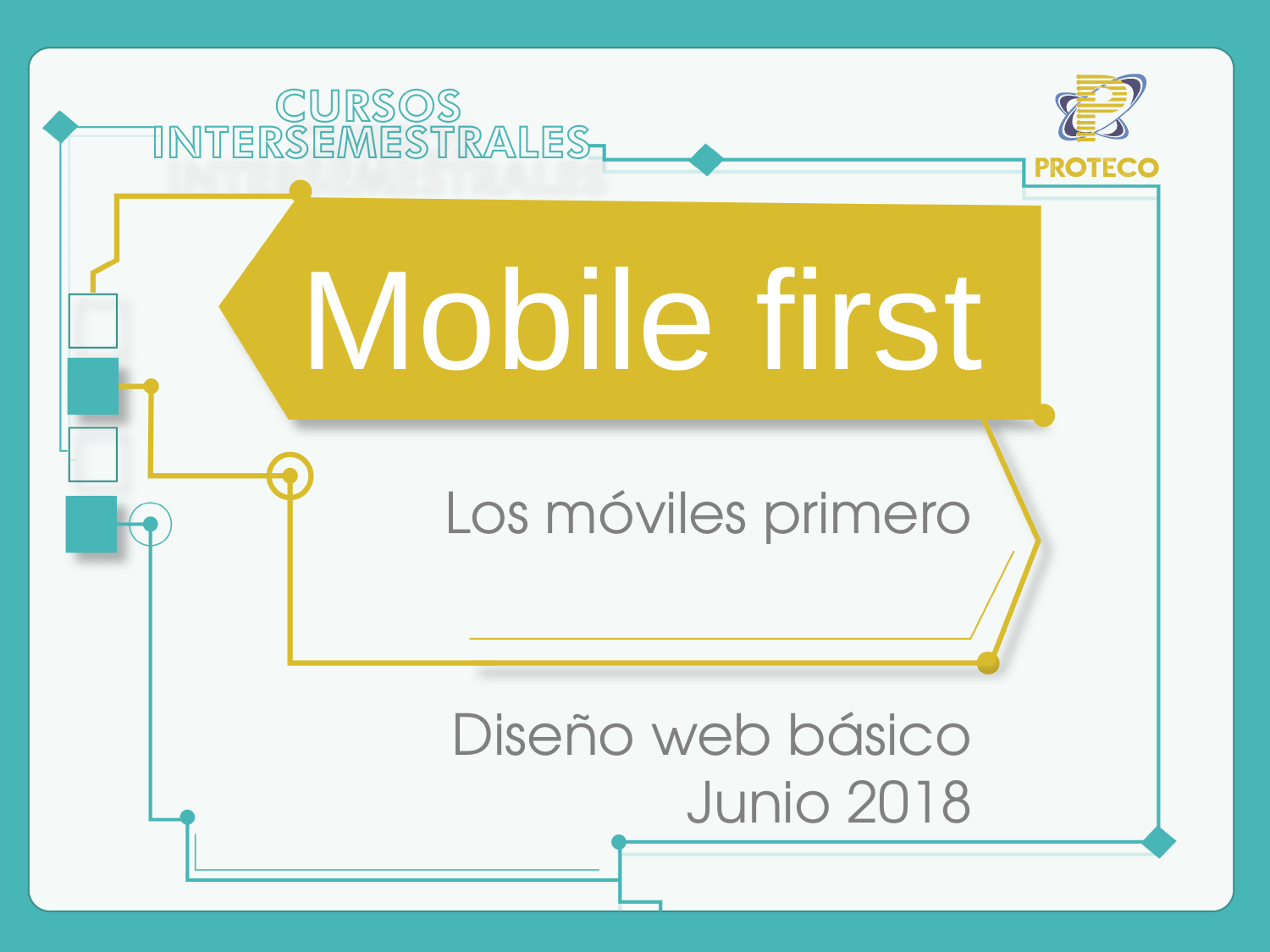

# Mobile first
Los móviles primero
Diseño web básico
Junio 2018